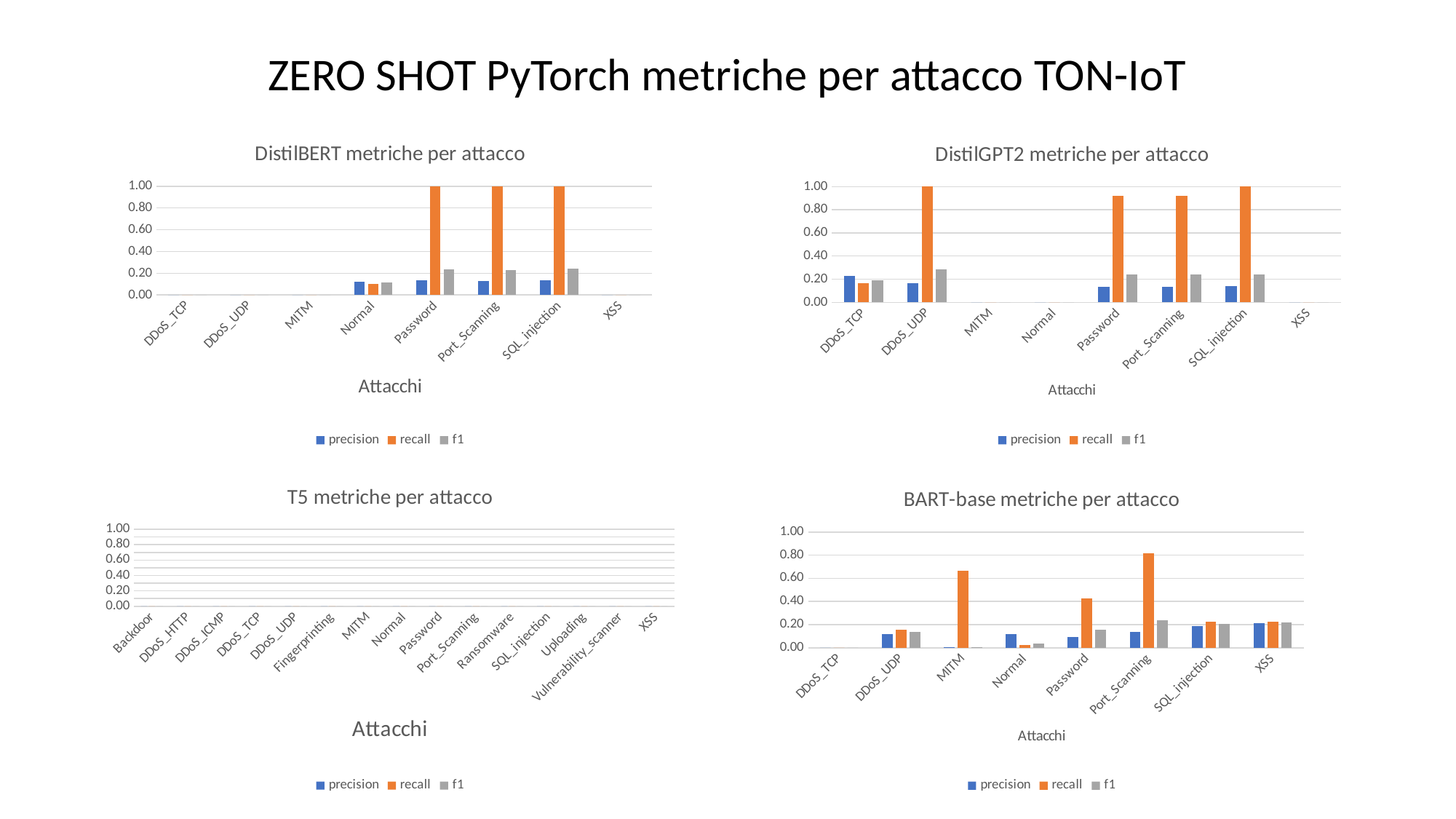

ZERO SHOT PyTorch metriche per attacco TON-IoT

### Chart: DistilBERT metriche per attacco

| Category | precision | recall | f1 |
|---|---|---|---|
| DDoS_TCP | 0.0 | 0.0 | 0.0 |
| DDoS_UDP | 0.0 | 0.0 | 0.0 |
| MITM | 0.0 | 0.0 | 0.0 |
| Normal | 0.1228 | 0.1037 | 0.1124 |
| Password | 0.1359 | 1.0 | 0.2393 |
| Port_Scanning | 0.1308 | 1.0 | 0.2314 |
| SQL_injection | 0.1389 | 1.0 | 0.244 |
| XSS | 0.0 | 0.0 | 0.0 |

### Chart: DistilGPT2 metriche per attacco

| Category | precision | recall | f1 |
|---|---|---|---|
| DDoS_TCP | 0.23 | 0.1655 | 0.1925 |
| DDoS_UDP | 0.1653 | 1.0 | 0.2837 |
| MITM | 0.0 | 0.0 | 0.0 |
| Normal | 0.0 | 0.0 | 0.0 |
| Password | 0.1373 | 0.9225 | 0.239 |
| Port_Scanning | 0.1373 | 0.9225 | 0.239 |
| SQL_injection | 0.1389 | 1.0 | 0.244 |
| XSS | 0.0 | 0.0 | 0.0 |

### Chart: T5 metriche per attacco

| Category | precision | recall | f1 |
|---|---|---|---|
| Backdoor | 0.0 | 0.0 | 0.0 |
| DDoS_HTTP | 0.0 | 0.0 | 0.0 |
| DDoS_ICMP | 0.0 | 0.0 | 0.0 |
| DDoS_TCP | 0.0 | 0.0 | 0.0 |
| DDoS_UDP | 0.0 | 0.0 | 0.0 |
| Fingerprinting | 0.0 | 0.0 | 0.0 |
| MITM | 0.0 | 0.0 | 0.0 |
| Normal | 0.0 | 0.0 | 0.0 |
| Password | 0.0 | 0.0 | 0.0 |
| Port_Scanning | 0.0 | 0.0 | 0.0 |
| Ransomware | 0.0 | 0.0 | 0.0 |
| SQL_injection | 0.0 | 0.0 | 0.0 |
| Uploading | 0.0 | 0.0 | 0.0 |
| Vulnerability_scanner | 0.0 | 0.0 | 0.0 |
| XSS | 0.0 | 0.0 | 0.0 |

### Chart: BART-base metriche per attacco

| Category | precision | recall | f1 |
|---|---|---|---|
| DDoS_TCP | 0.0 | 0.0 | 0.0 |
| DDoS_UDP | 0.1202 | 0.1535 | 0.1348 |
| MITM | 0.0034 | 0.6667 | 0.0068 |
| Normal | 0.12 | 0.0222 | 0.0375 |
| Password | 0.0956 | 0.4254 | 0.1562 |
| Port_Scanning | 0.1391 | 0.814 | 0.2376 |
| SQL_injection | 0.1867 | 0.2263 | 0.2046 |
| XSS | 0.2102 | 0.226 | 0.2178 |